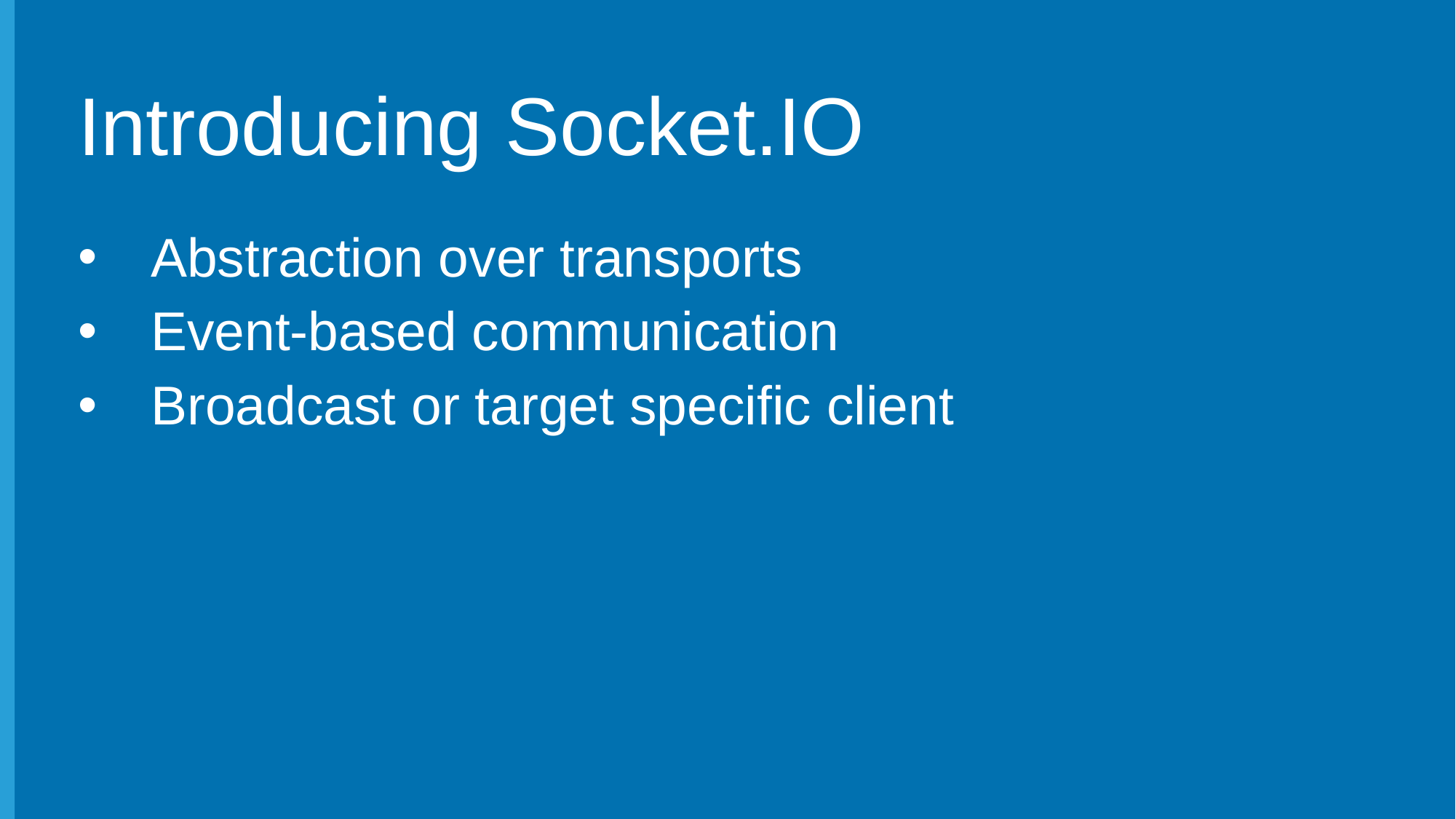

# Introducing Socket.IO
Abstraction over transports
Event-based communication
Broadcast or target specific client